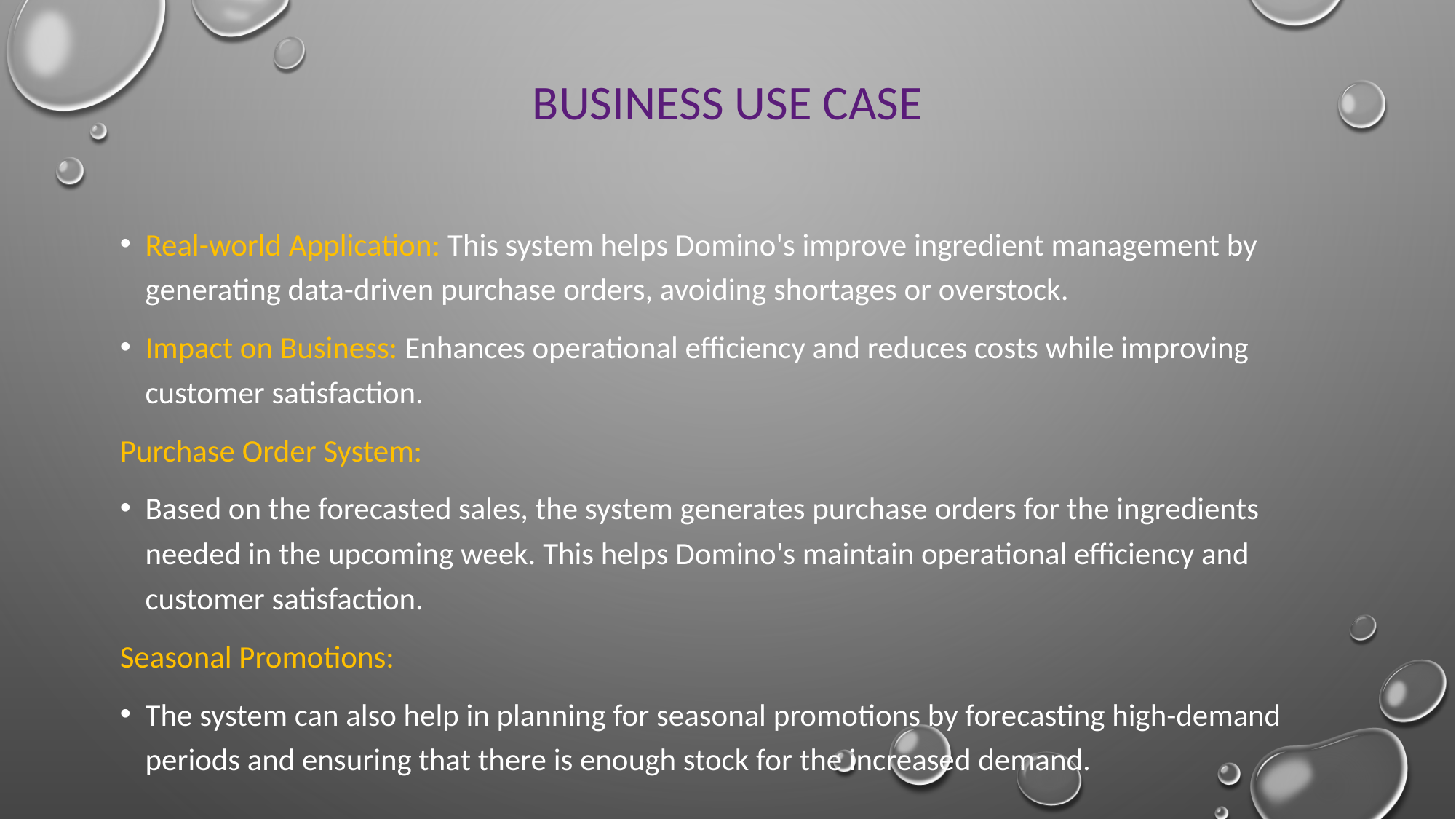

# Business Use Case
Real-world Application: This system helps Domino's improve ingredient management by generating data-driven purchase orders, avoiding shortages or overstock.
Impact on Business: Enhances operational efficiency and reduces costs while improving customer satisfaction.
Purchase Order System:
Based on the forecasted sales, the system generates purchase orders for the ingredients needed in the upcoming week. This helps Domino's maintain operational efficiency and customer satisfaction.
Seasonal Promotions:
The system can also help in planning for seasonal promotions by forecasting high-demand periods and ensuring that there is enough stock for the increased demand.